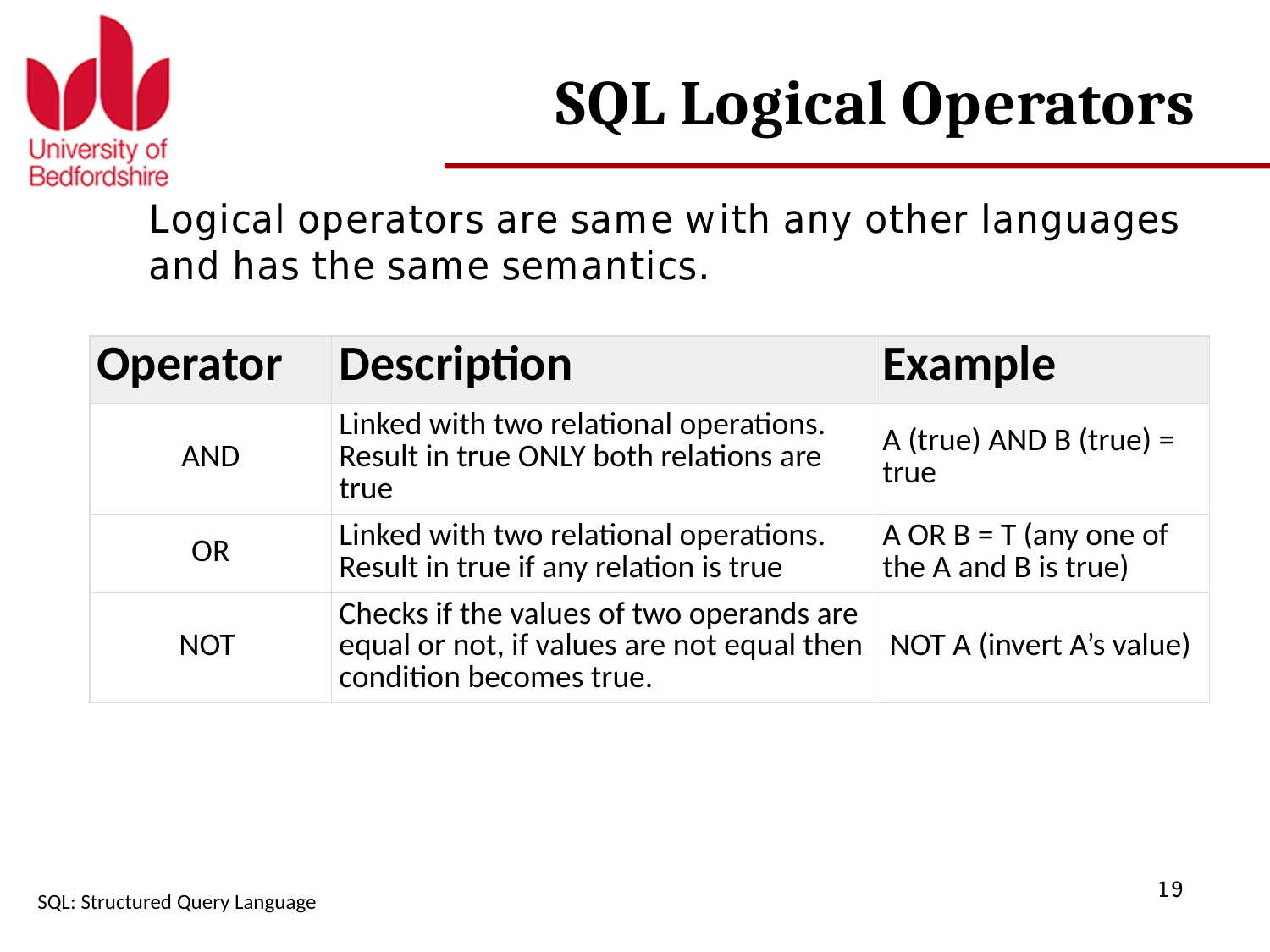

# SQL Logical Operators
Logical operators are same with any other languages and has the same semantics.
| Operator | Description | Example |
| --- | --- | --- |
| AND | Linked with two relational operations. Result in true ONLY both relations are true | A (true) AND B (true) = true |
| OR | Linked with two relational operations. Result in true if any relation is true | A OR B = T (any one of the A and B is true) |
| NOT | Checks if the values of two operands are equal or not, if values are not equal then condition becomes true. | NOT A (invert A’s value) |
SQL: Structured Query Language